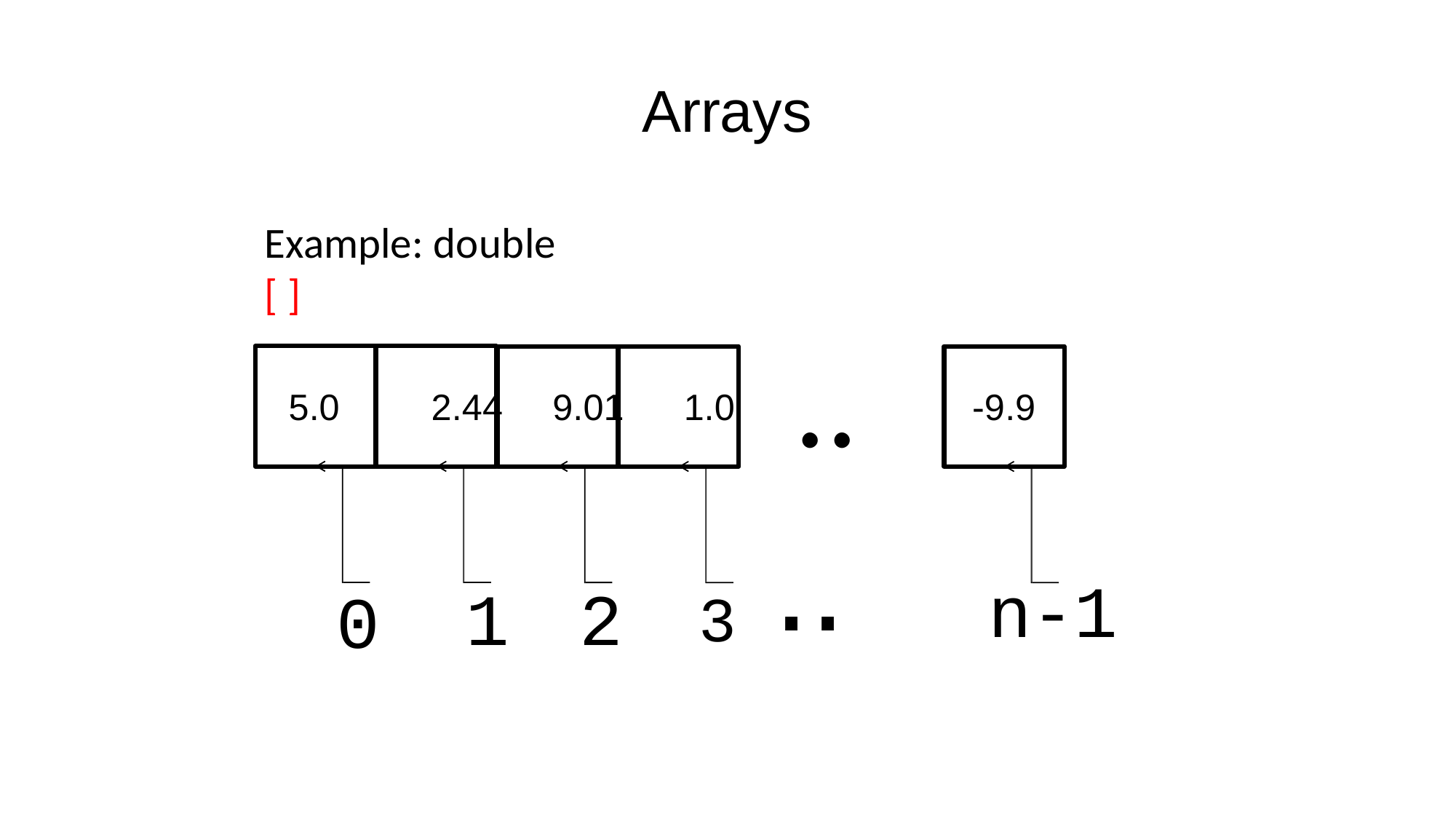

Arrays
Example: double [ ]
# ..

5.0	2.44	9.01	1.0
-9.9

3 ..
n-1
1	2
0